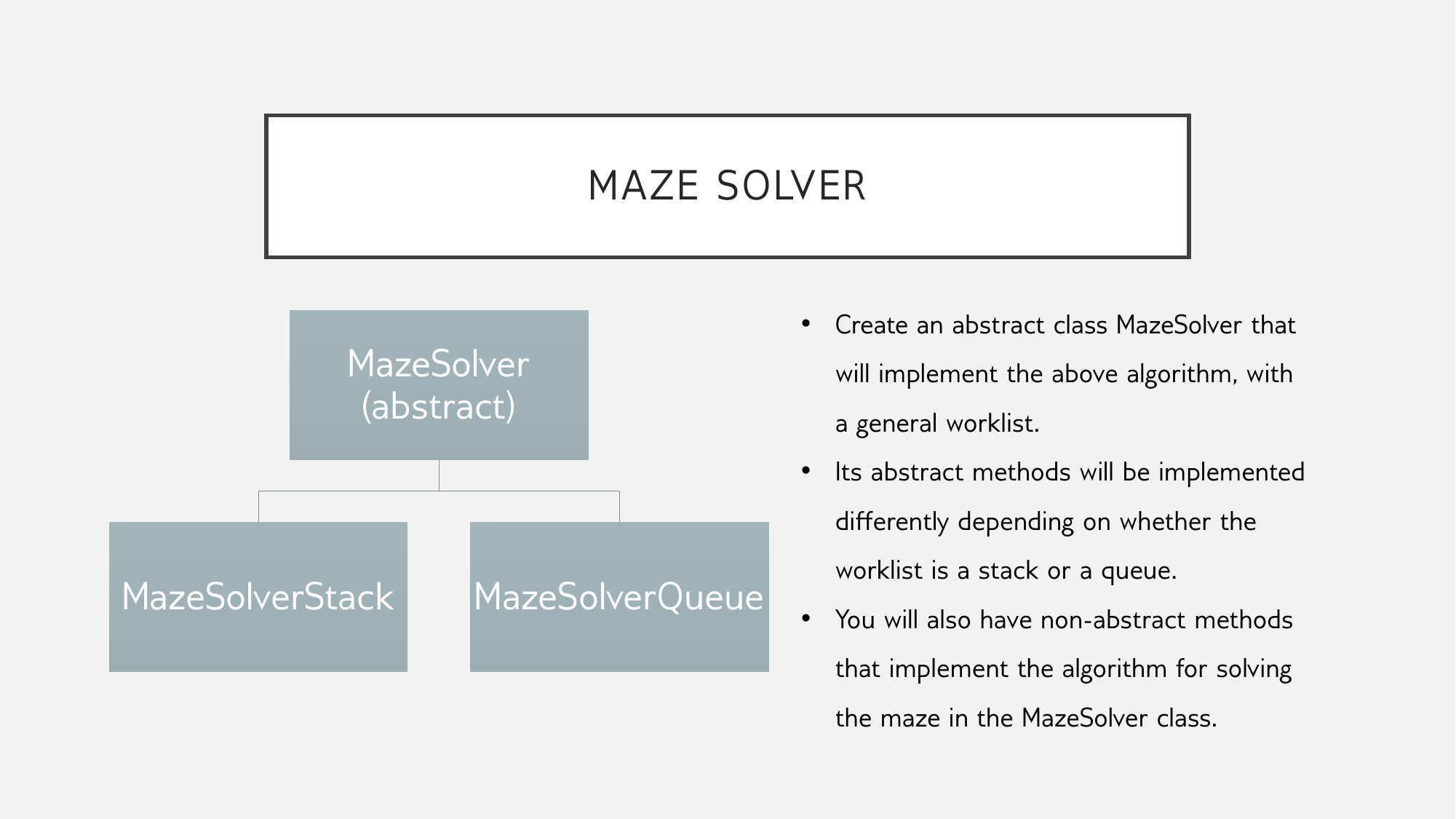

# Maze solver
Create an abstract class MazeSolver that will implement the above algorithm, with a general worklist.
Its abstract methods will be implemented differently depending on whether the worklist is a stack or a queue.
You will also have non-abstract methods that implement the algorithm for solving the maze in the MazeSolver class.

MazeSolver (abstract)
MazeSolverStack
MazeSolverQueue